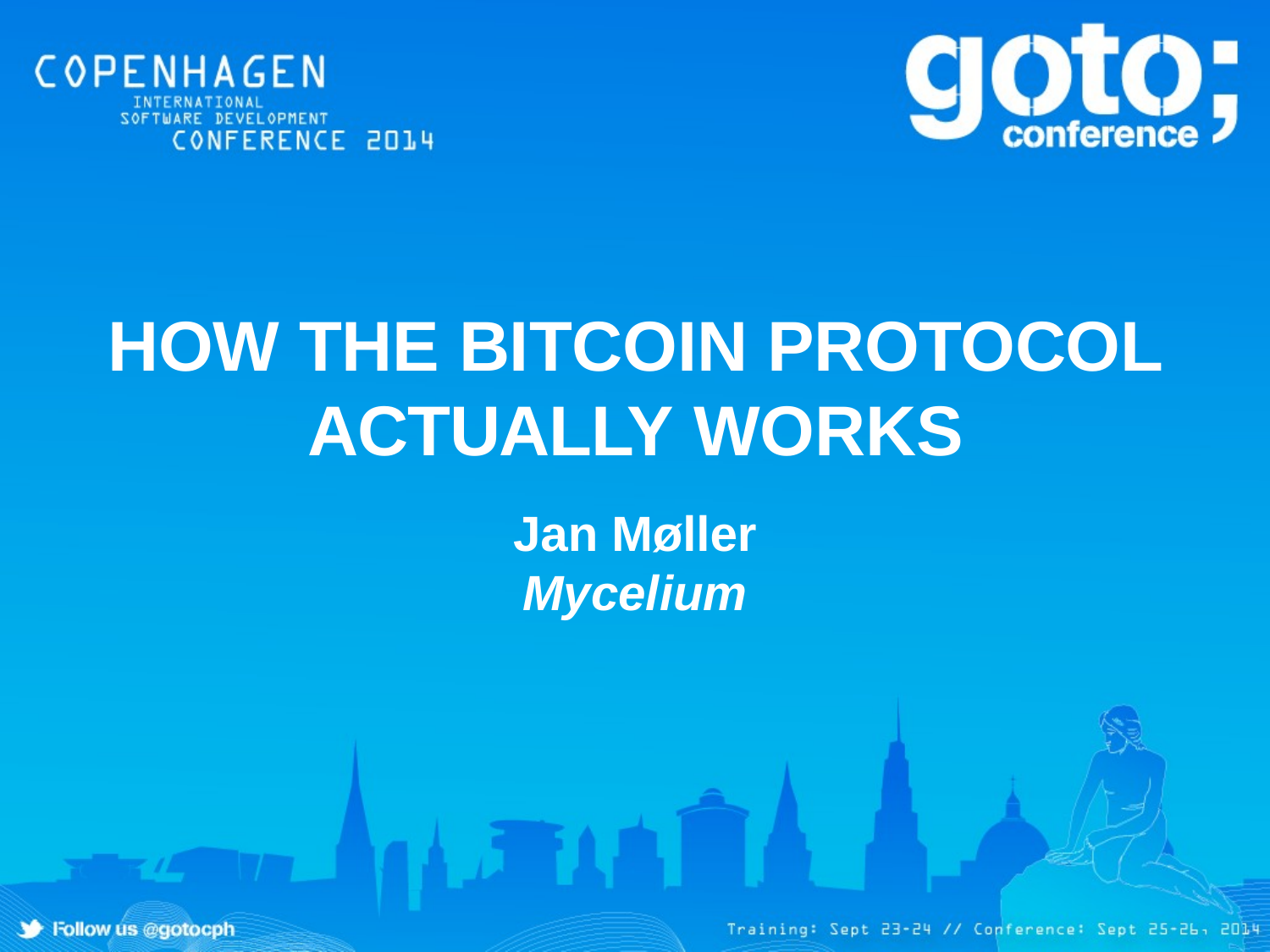

# HOW THE BITCOIN PROTOCOL
ACTUALLY WORKS
Jan Møller
Mycelium